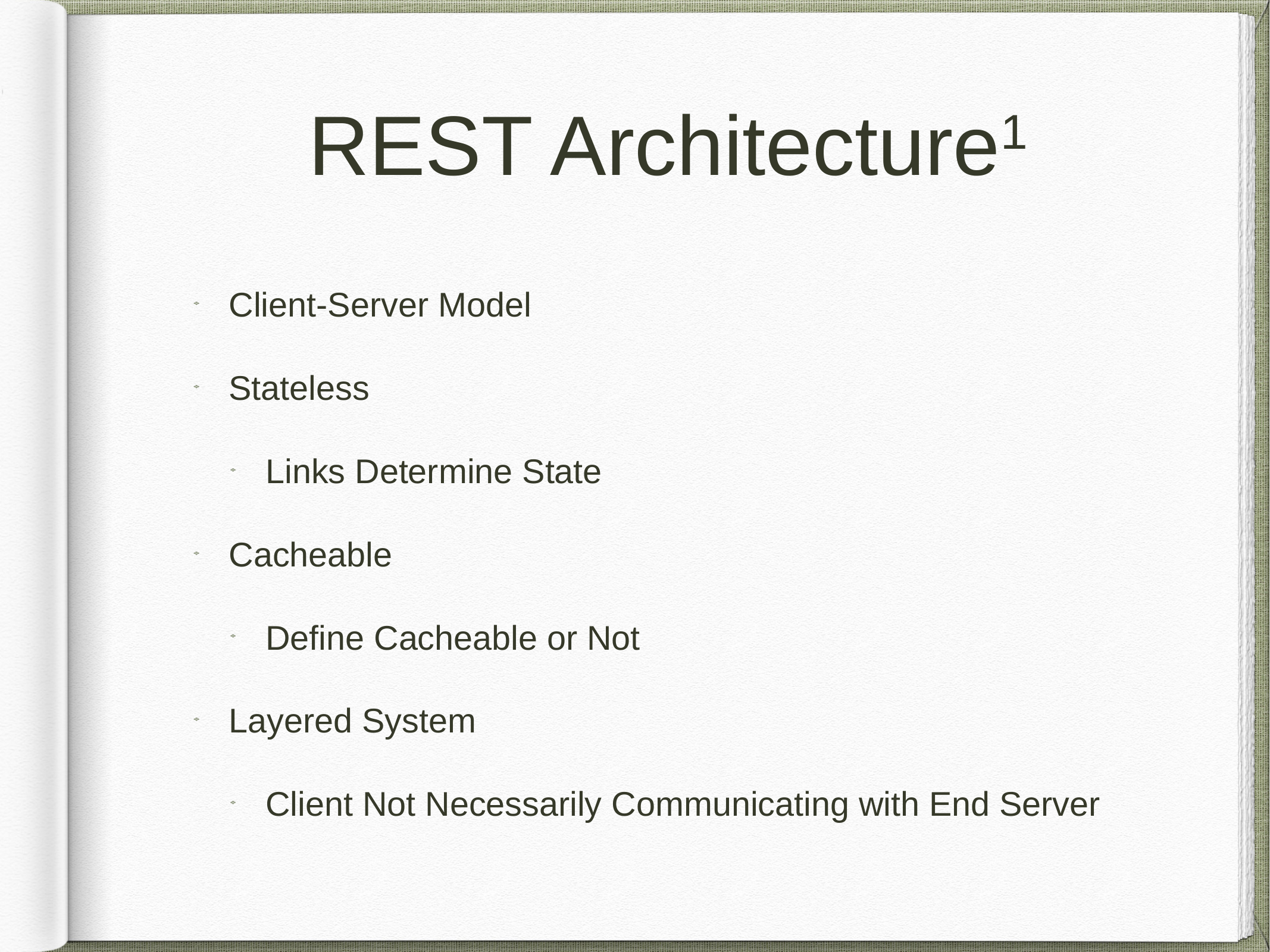

# REST Architecture1
Client-Server Model
Stateless
Links Determine State
Cacheable
Define Cacheable or Not
Layered System
Client Not Necessarily Communicating with End Server
4